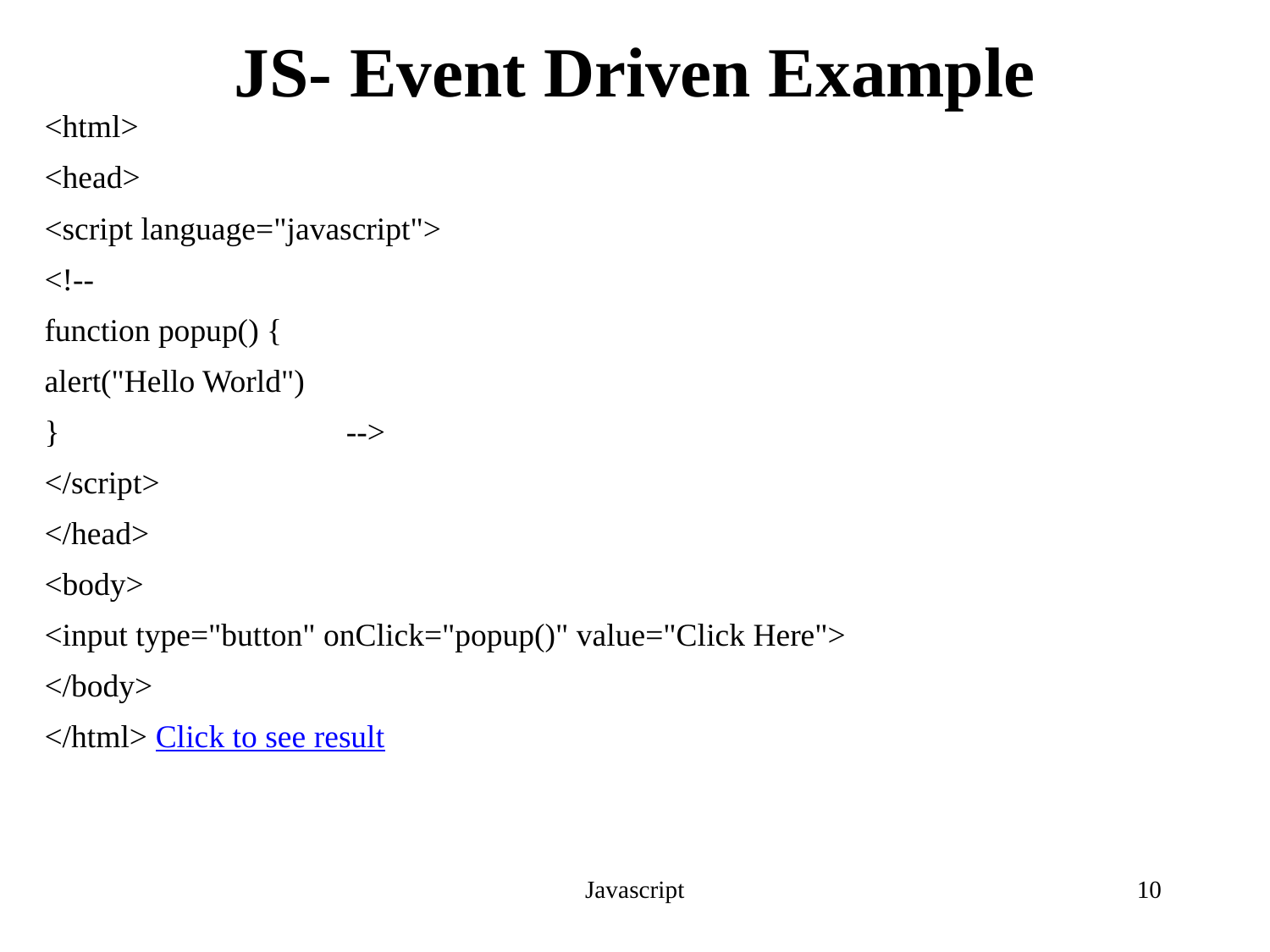

# JS- Event Driven Example
<html>
<head>
<script language="javascript">
<!--
function popup() {
alert("Hello World")
}			-->
</script>
</head>
<body>
<input type="button" onClick="popup()" value="Click Here">
</body>
</html> Click to see result
Javascript
10